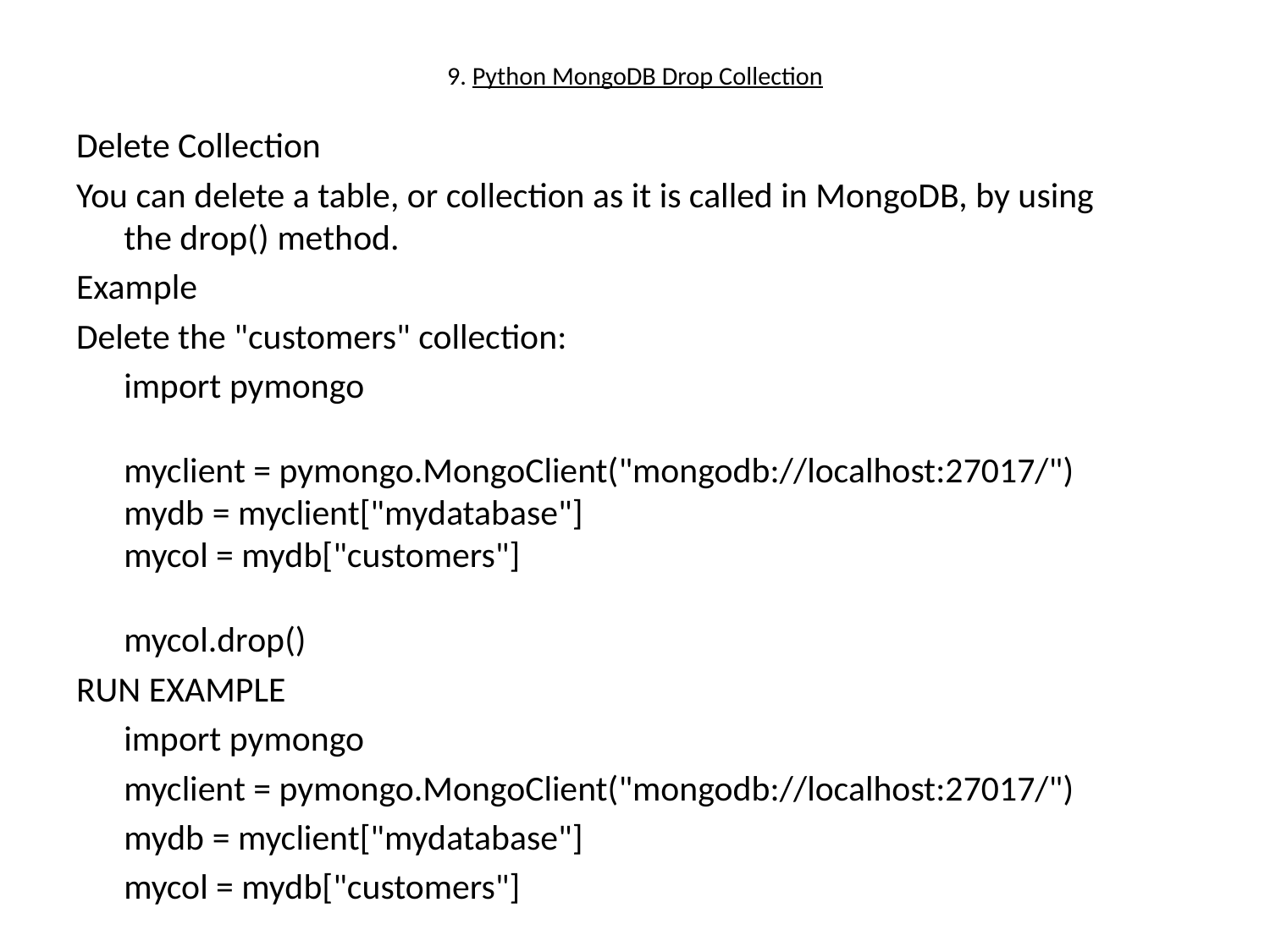

# 9. Python MongoDB Drop Collection
Delete Collection
You can delete a table, or collection as it is called in MongoDB, by using the drop() method.
Example
Delete the "customers" collection:
	import pymongo
myclient = pymongo.MongoClient("mongodb://localhost:27017/")
mydb = myclient["mydatabase"]
mycol = mydb["customers"]
mycol.drop()
RUN EXAMPLE
	import pymongo
	myclient = pymongo.MongoClient("mongodb://localhost:27017/")
	mydb = myclient["mydatabase"]
	mycol = mydb["customers"]